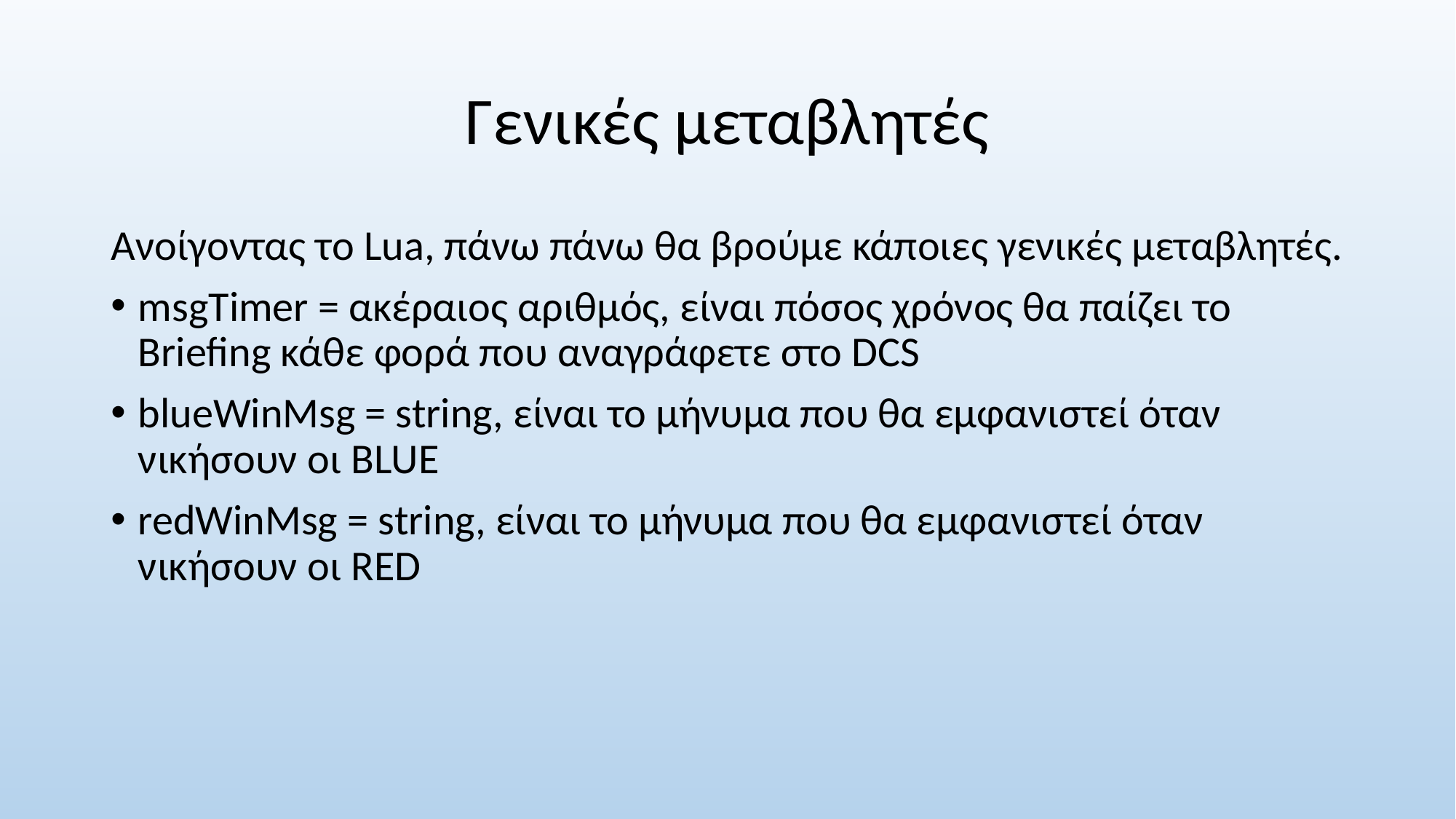

# Γενικές μεταβλητές
Ανοίγοντας το Lua, πάνω πάνω θα βρούμε κάποιες γενικές μεταβλητές.
msgTimer = ακέραιος αριθμός, είναι πόσος χρόνος θα παίζει το Briefing κάθε φορά που αναγράφετε στο DCS
blueWinMsg = string, είναι το μήνυμα που θα εμφανιστεί όταν νικήσουν οι BLUE
redWinMsg = string, είναι το μήνυμα που θα εμφανιστεί όταν νικήσουν οι RED